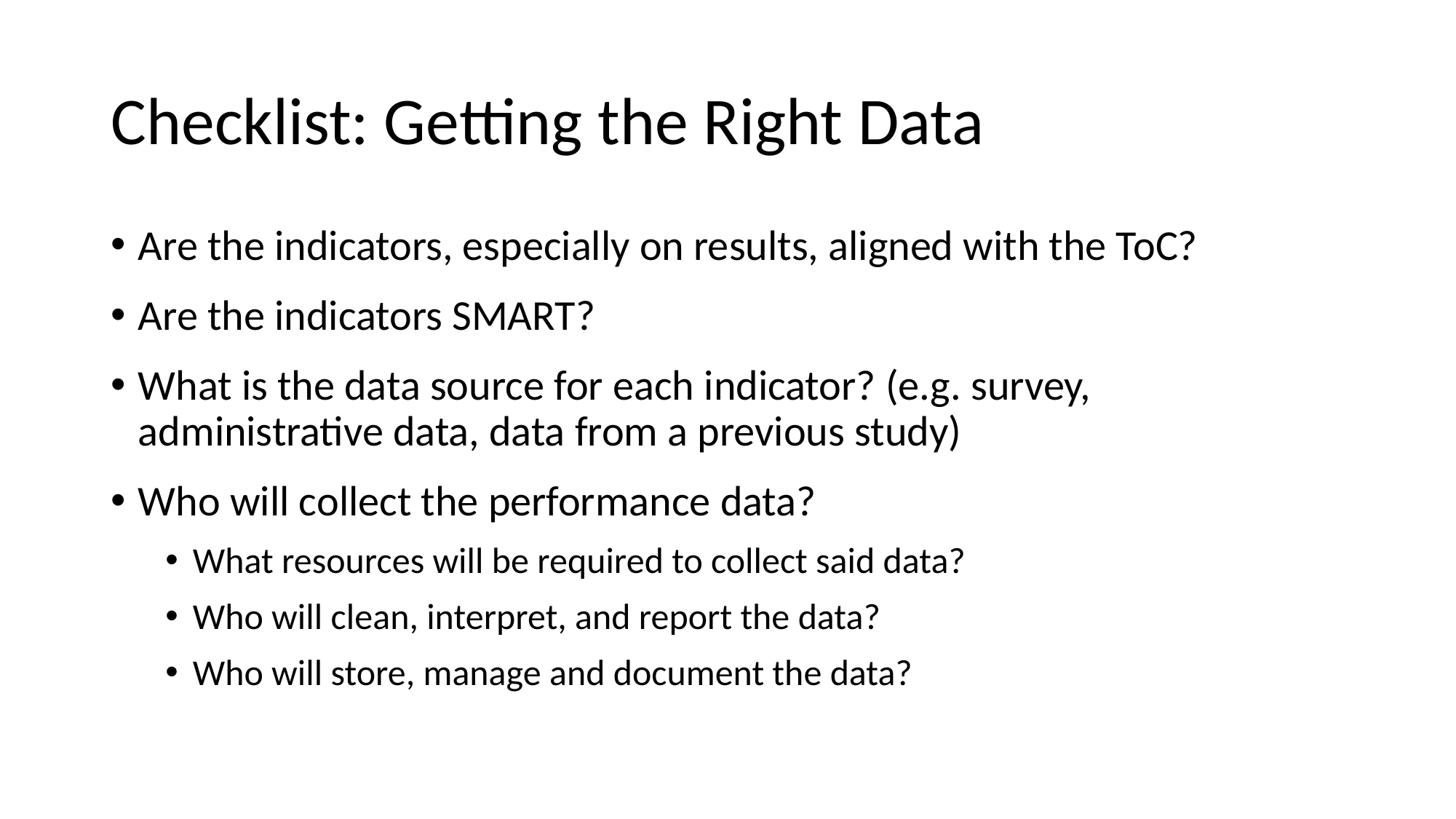

# Checklist: Getting the Right Data
Are the indicators, especially on results, aligned with the ToC?
Are the indicators SMART?
What is the data source for each indicator? (e.g. survey, administrative data, data from a previous study)
Who will collect the performance data?
What resources will be required to collect said data?
Who will clean, interpret, and report the data?
Who will store, manage and document the data?